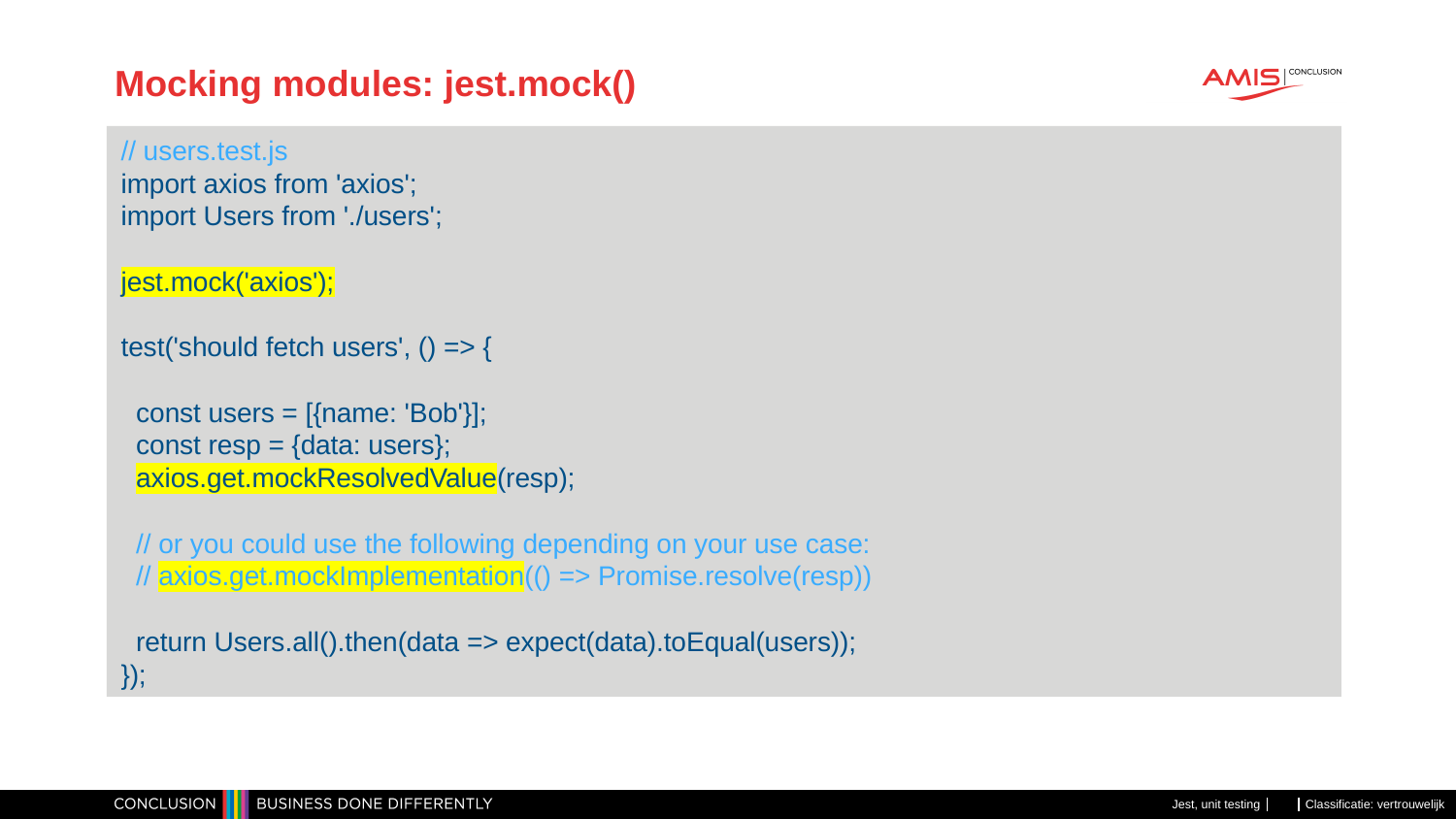

# Mocking modules: jest.mock()
// users.test.js
import axios from 'axios';
import Users from './users';

jest.mock('axios');

test('should fetch users', () => {

  const users = [{name: 'Bob'}];
  const resp = {data: users};
  axios.get.mockResolvedValue(resp);

  // or you could use the following depending on your use case:
  // axios.get.mockImplementation(() => Promise.resolve(resp))

  return Users.all().then(data => expect(data).toEqual(users));
});
Jest, unit testing